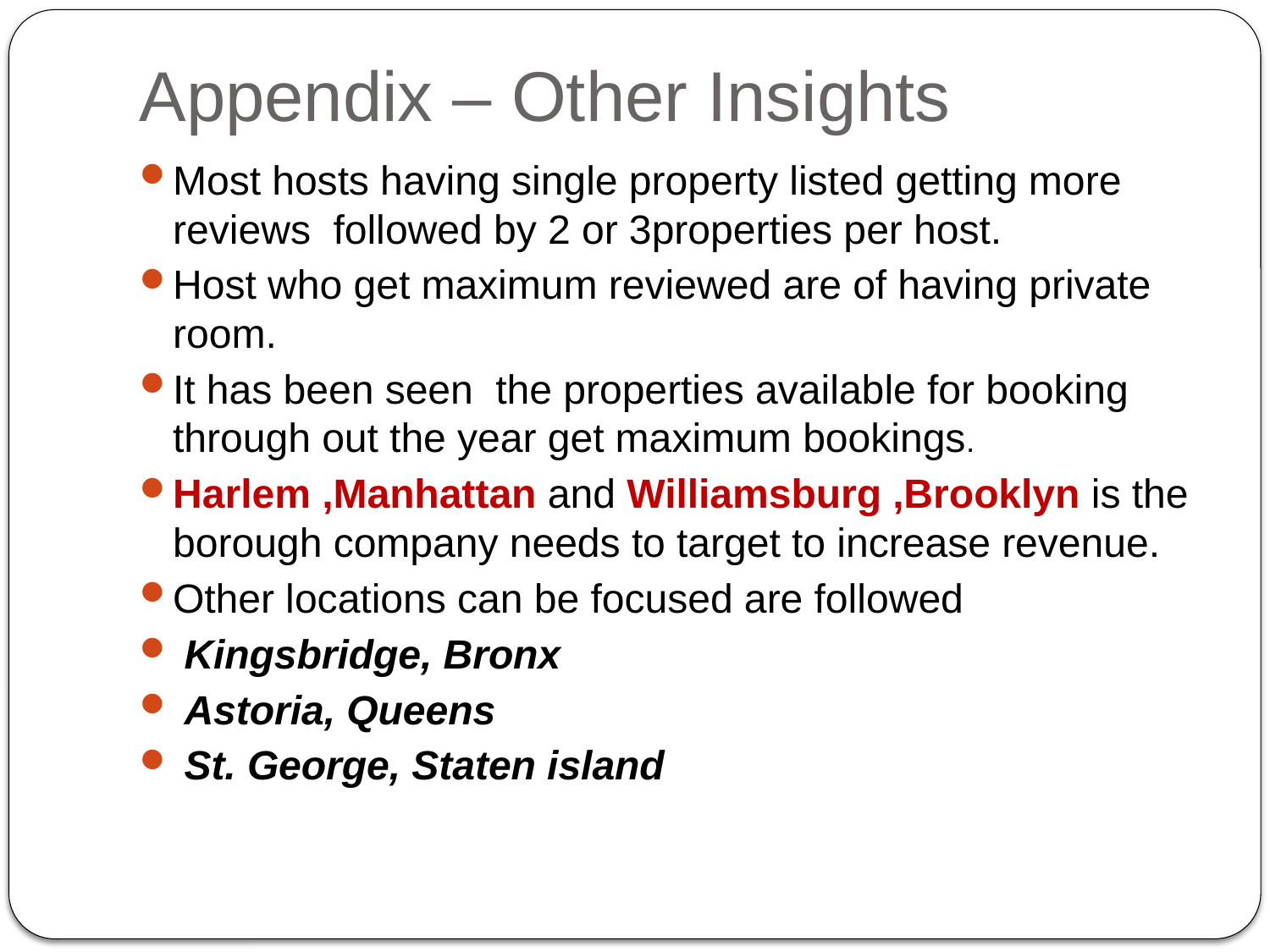

# Appendix – Other Insights
Most hosts having single property listed getting more reviews  followed by 2 or 3properties per host.
Host who get maximum reviewed are of having private room.
It has been seen  the properties available for booking  through out the year get maximum bookings.
Harlem ,Manhattan and Williamsburg ,Brooklyn is the borough company needs to target to increase revenue.
Other locations can be focused are followed
 Kingsbridge, Bronx
 Astoria, Queens
 St. George, Staten island